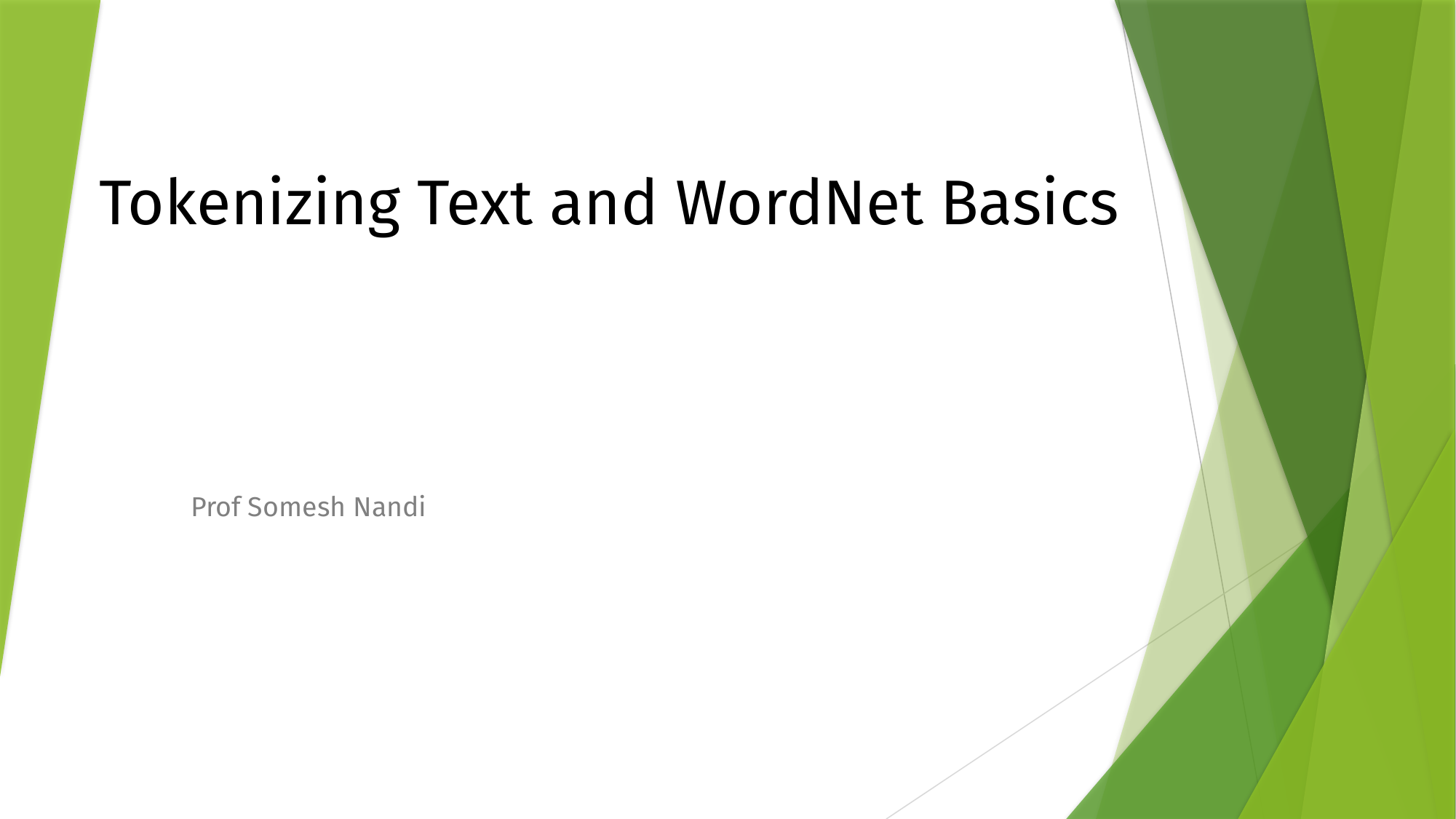

# Tokenizing Text and WordNet Basics
Prof Somesh Nandi